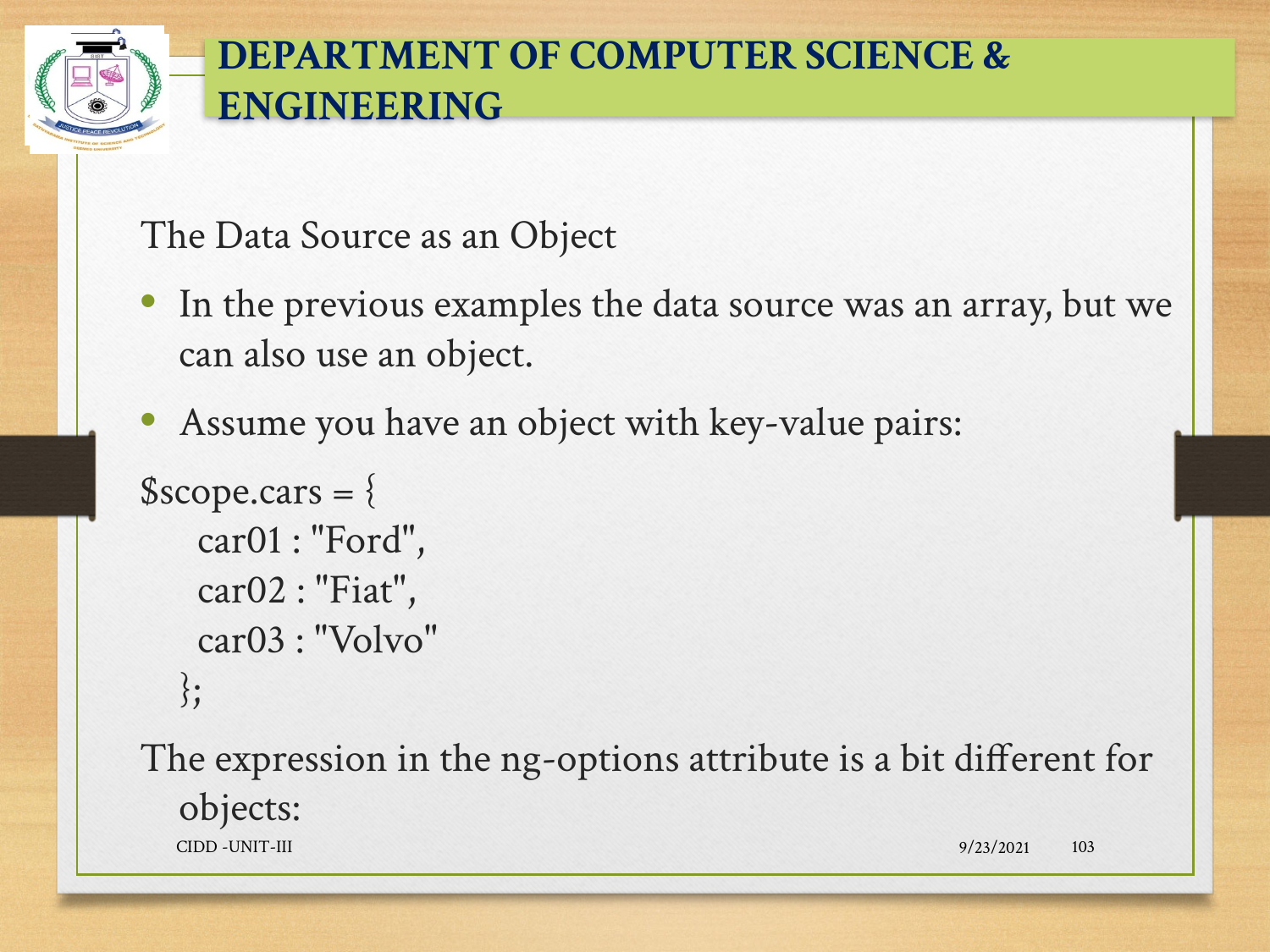

#
The Data Source as an Object
In the previous examples the data source was an array, but we can also use an object.
Assume you have an object with key-value pairs:
$scope.cars = {
  car01 : "Ford",
  car02 : "Fiat",
  car03 : "Volvo"
};
The expression in the ng-options attribute is a bit different for objects:
CIDD -UNIT-III
9/23/2021
103